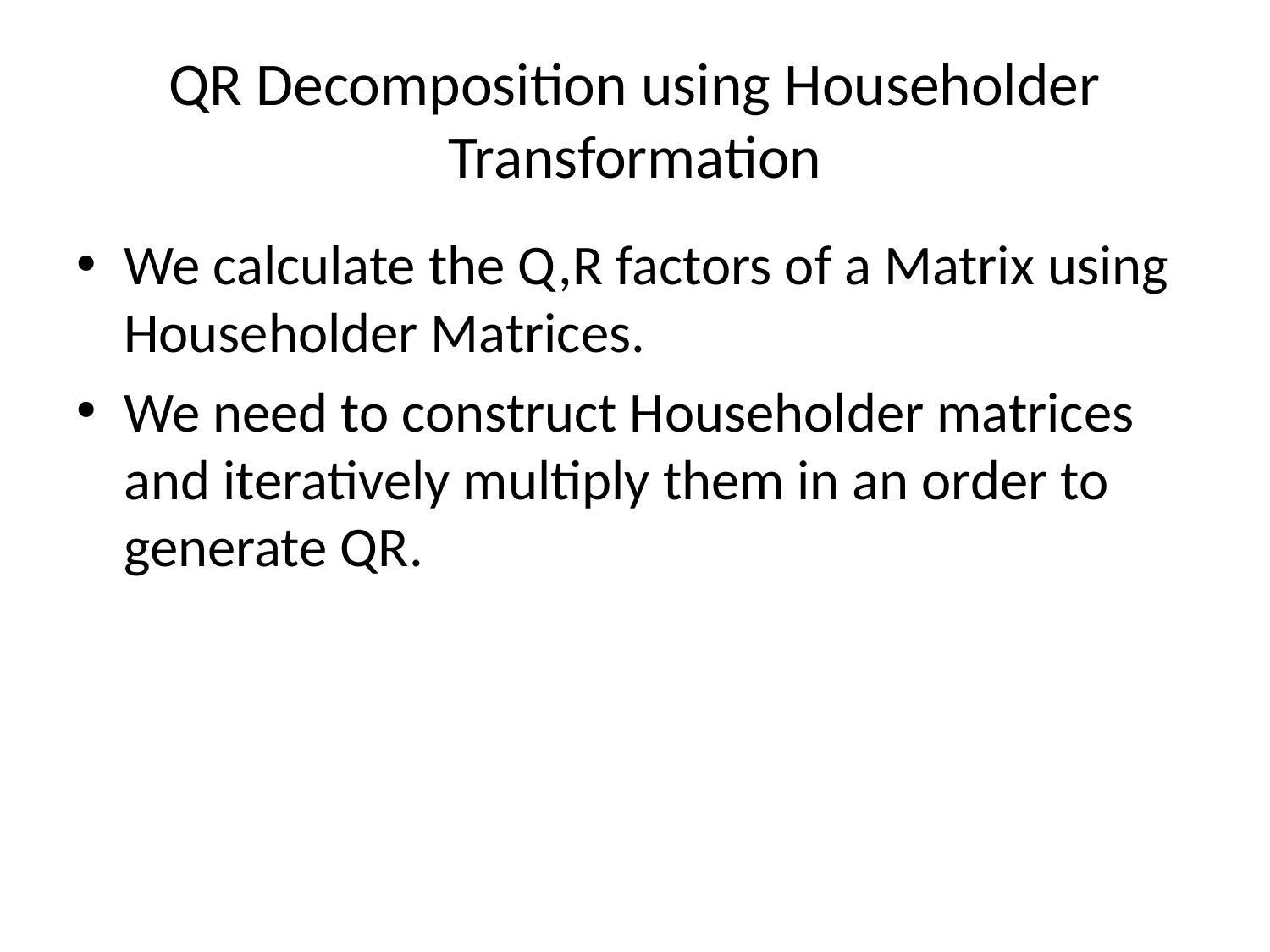

# QR Decomposition using Householder Transformation
We calculate the Q,R factors of a Matrix using Householder Matrices.
We need to construct Householder matrices and iteratively multiply them in an order to generate QR.